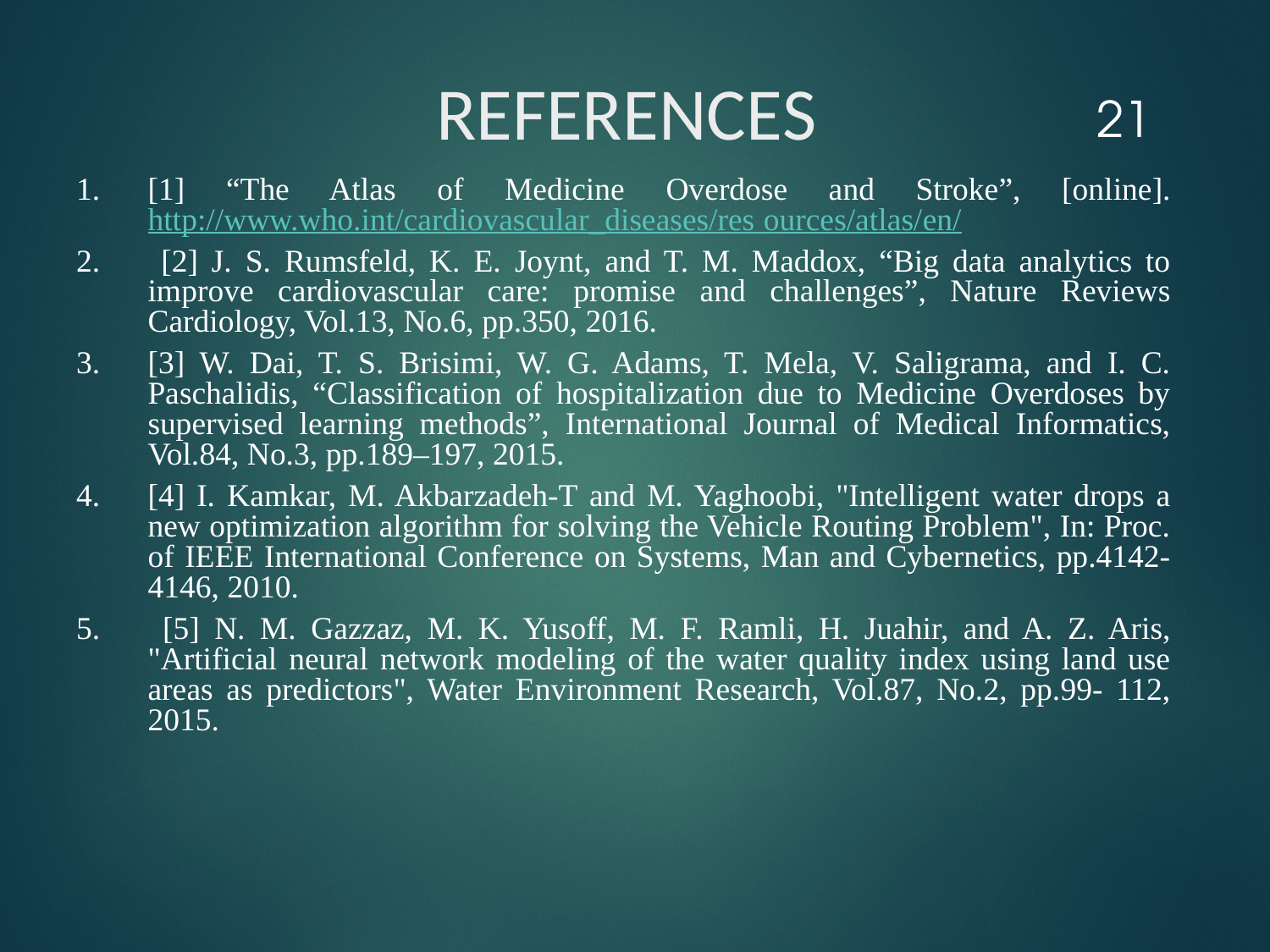

21
# REFERENCES
[1] “The Atlas of Medicine Overdose and Stroke”, [online]. http://www.who.int/cardiovascular_diseases/res ources/atlas/en/
 [2] J. S. Rumsfeld, K. E. Joynt, and T. M. Maddox, “Big data analytics to improve cardiovascular care: promise and challenges”, Nature Reviews Cardiology, Vol.13, No.6, pp.350, 2016.
[3] W. Dai, T. S. Brisimi, W. G. Adams, T. Mela, V. Saligrama, and I. C. Paschalidis, “Classification of hospitalization due to Medicine Overdoses by supervised learning methods”, International Journal of Medical Informatics, Vol.84, No.3, pp.189–197, 2015.
[4] I. Kamkar, M. Akbarzadeh-T and M. Yaghoobi, "Intelligent water drops a new optimization algorithm for solving the Vehicle Routing Problem", In: Proc. of IEEE International Conference on Systems, Man and Cybernetics, pp.4142-4146, 2010.
 [5] N. M. Gazzaz, M. K. Yusoff, M. F. Ramli, H. Juahir, and A. Z. Aris, "Artificial neural network modeling of the water quality index using land use areas as predictors", Water Environment Research, Vol.87, No.2, pp.99- 112, 2015.